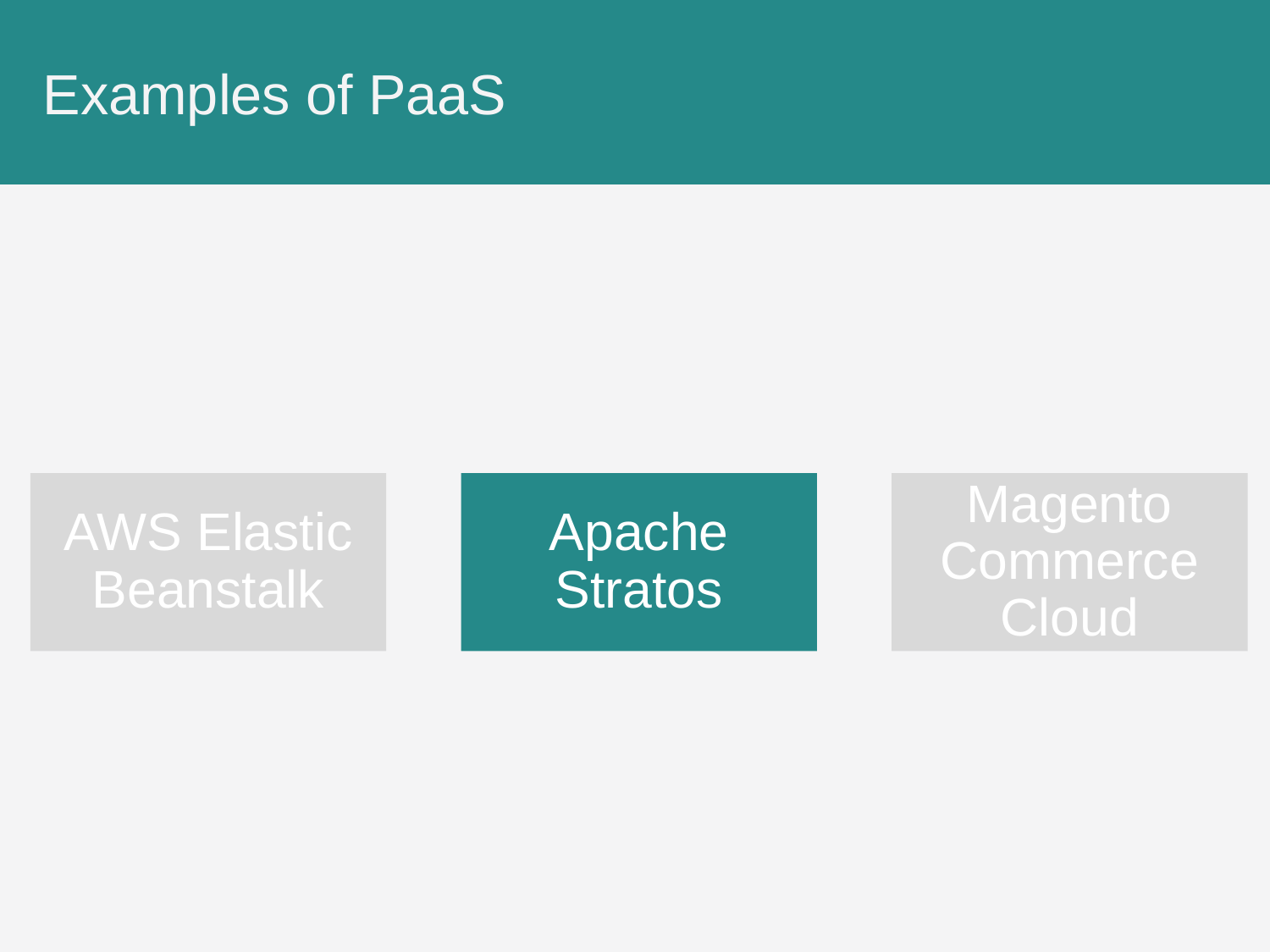

# Examples of PaaS
AWS Elastic Beanstalk
Apache Stratos
Magento Commerce Cloud